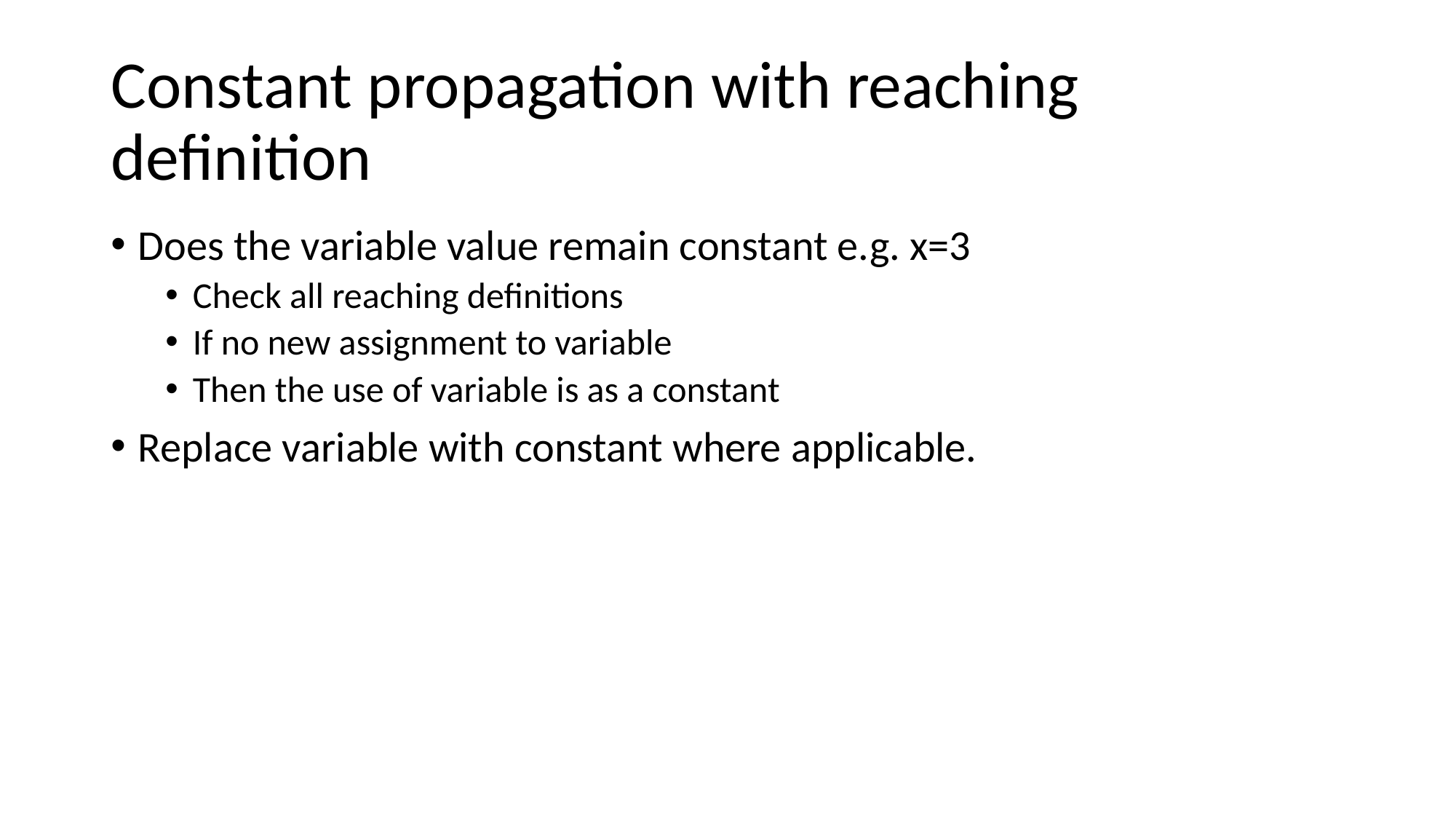

# Constant propagation with reaching definition
Does the variable value remain constant e.g. x=3
Check all reaching definitions
If no new assignment to variable
Then the use of variable is as a constant
Replace variable with constant where applicable.